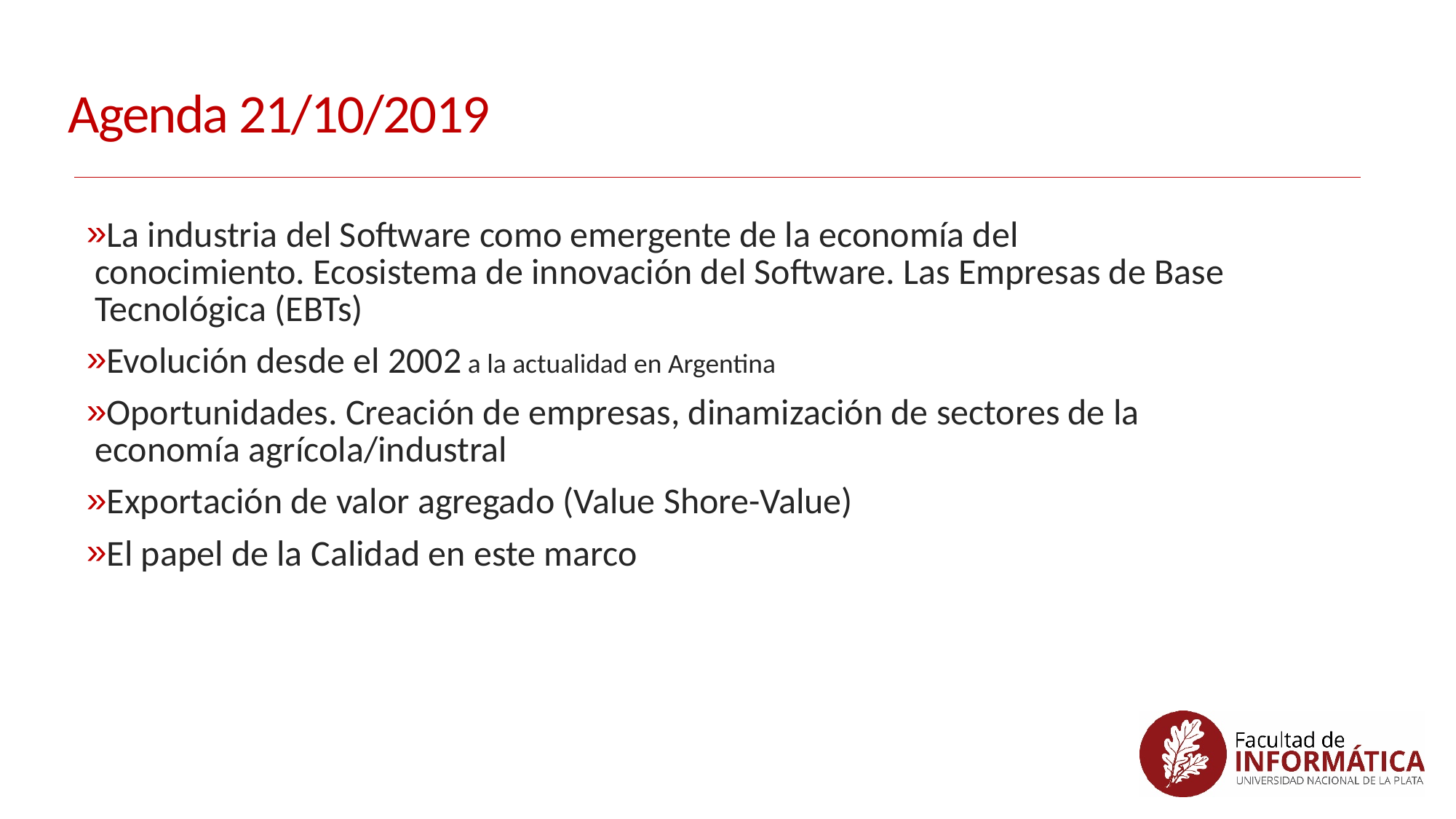

# Agenda 21/10/2019
La industria del Software como emergente de la economía del conocimiento. Ecosistema de innovación del Software. Las Empresas de Base Tecnológica (EBTs)
Evolución desde el 2002 a la actualidad en Argentina
Oportunidades. Creación de empresas, dinamización de sectores de la economía agrícola/industral
Exportación de valor agregado (Value Shore-Value)
El papel de la Calidad en este marco